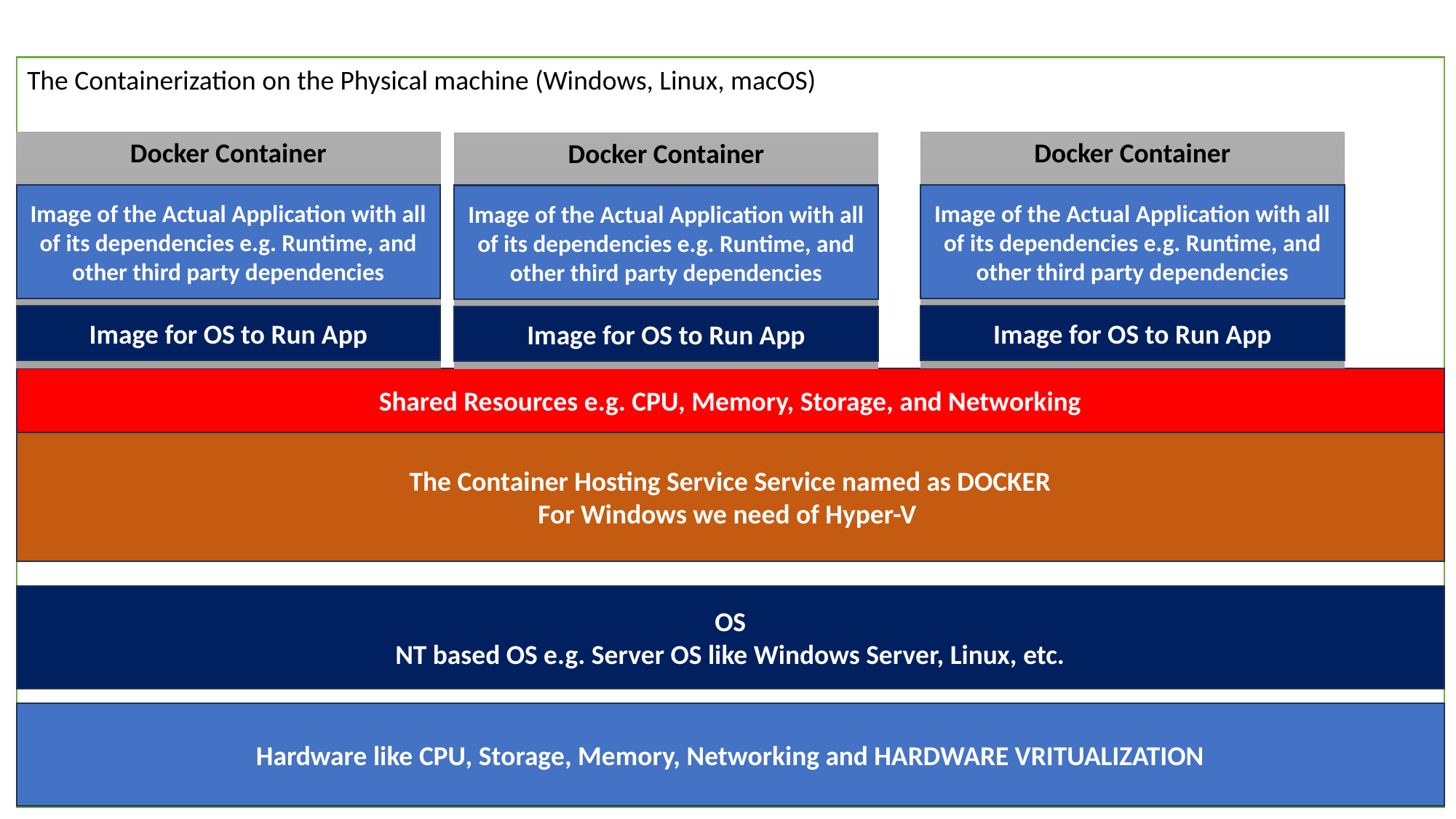

The Containerization on the Physical machine (Windows, Linux, macOS)
Docker Container
Docker Container
Docker Container

Image of the Actual Application with all of its dependencies e.g. Runtime, and other third party dependencies
Image of the Actual Application with all of its dependencies e.g. Runtime, and other third party dependencies
Image of the Actual Application with all of its dependencies e.g. Runtime, and other third party dependencies
Image for OS to Run App
Image for OS to Run App
Image for OS to Run App
Shared Resources e.g. CPU, Memory, Storage, and Networking
The Container Hosting Service Service named as DOCKER
For Windows we need of Hyper-V
OS
NT based OS e.g. Server OS like Windows Server, Linux, etc.
Hardware like CPU, Storage, Memory, Networking and HARDWARE VRITUALIZATION